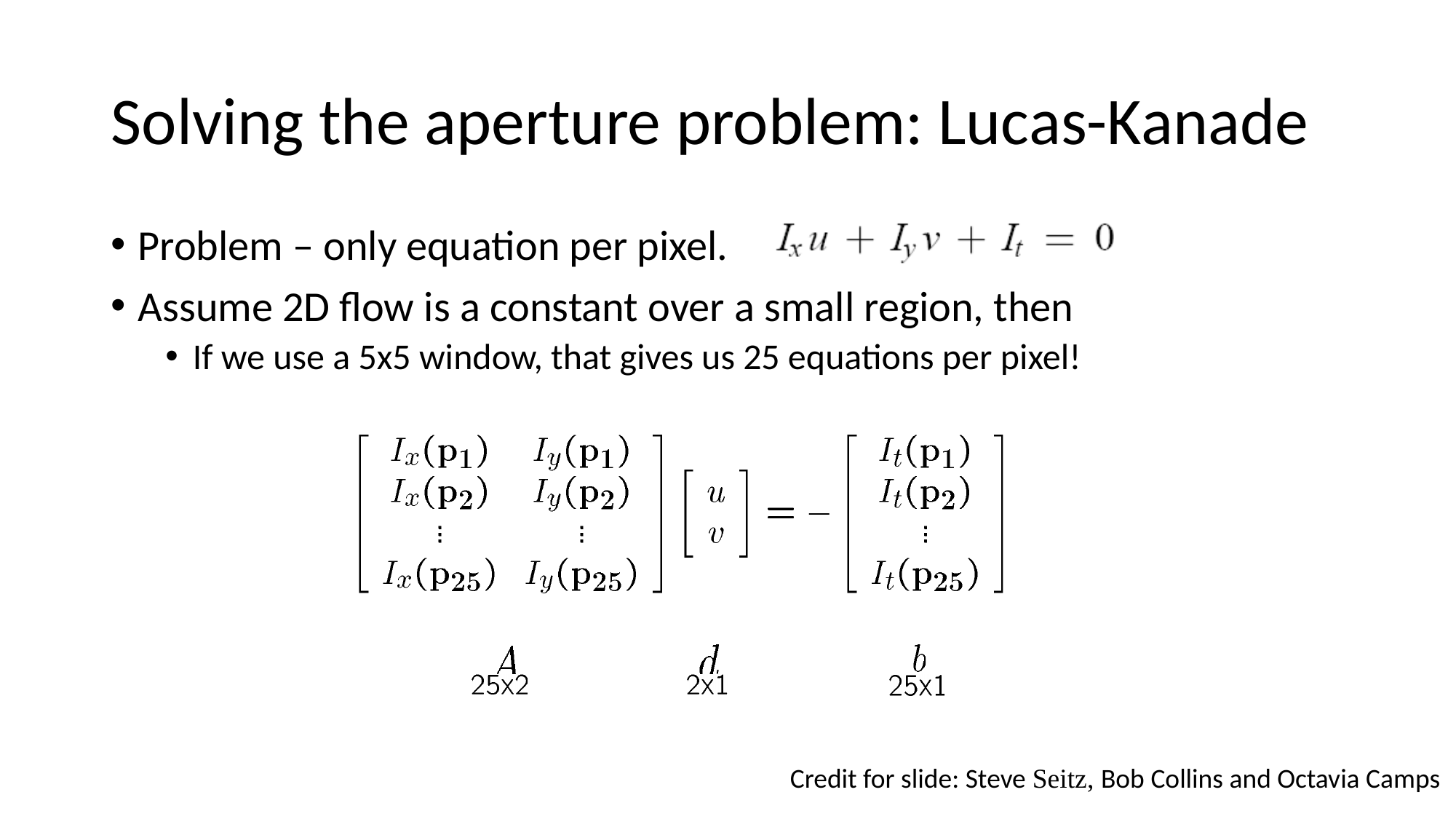

# Solving the aperture problem: Lucas-Kanade

Problem – only equation per pixel.
Assume 2D flow is a constant over a small region, then
If we use a 5x5 window, that gives us 25 equations per pixel!

Credit for slide: Steve Seitz, Bob Collins and Octavia Camps